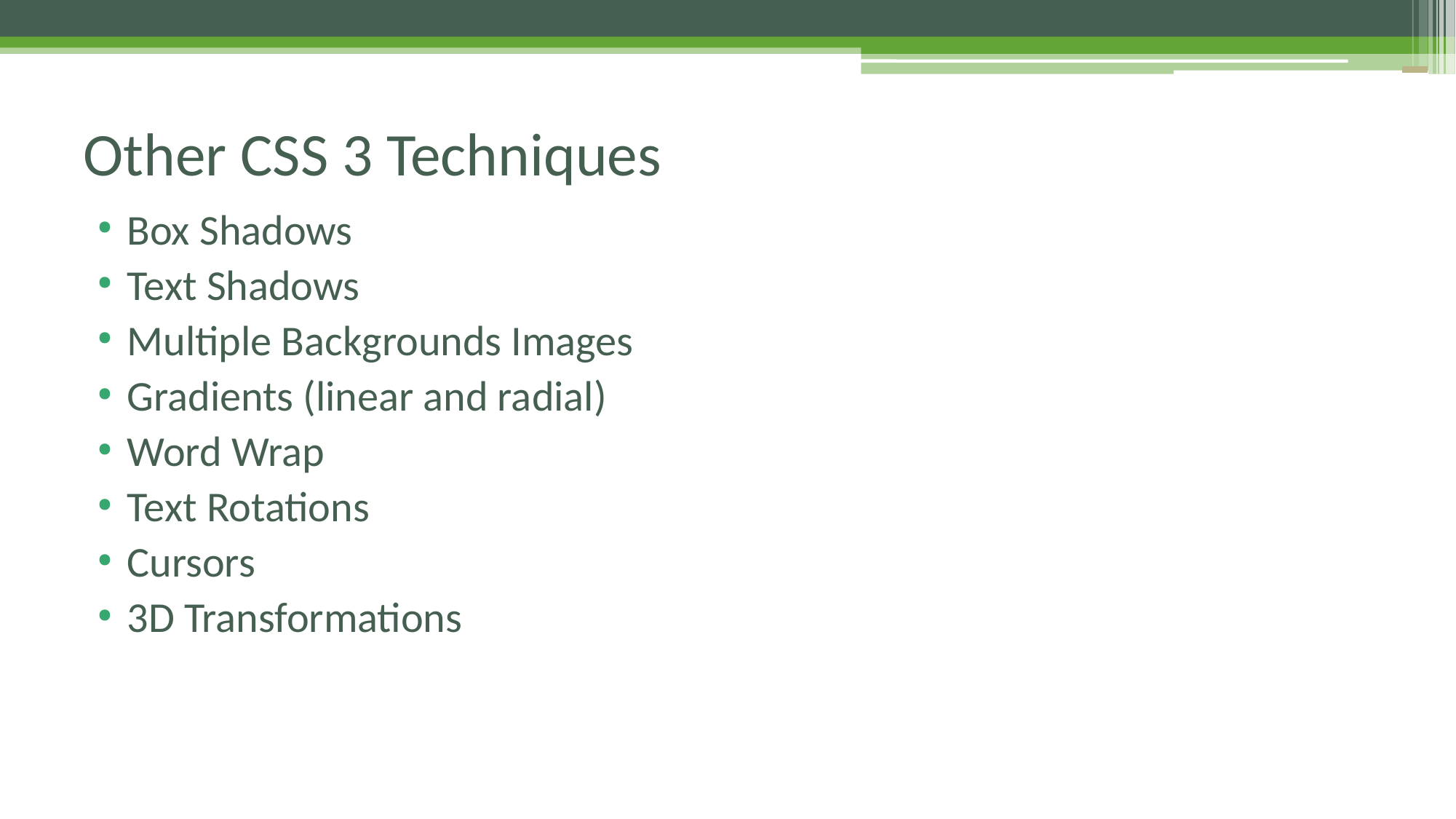

# Other CSS 3 Techniques
Box Shadows
Text Shadows
Multiple Backgrounds Images
Gradients (linear and radial)
Word Wrap
Text Rotations
Cursors
3D Transformations